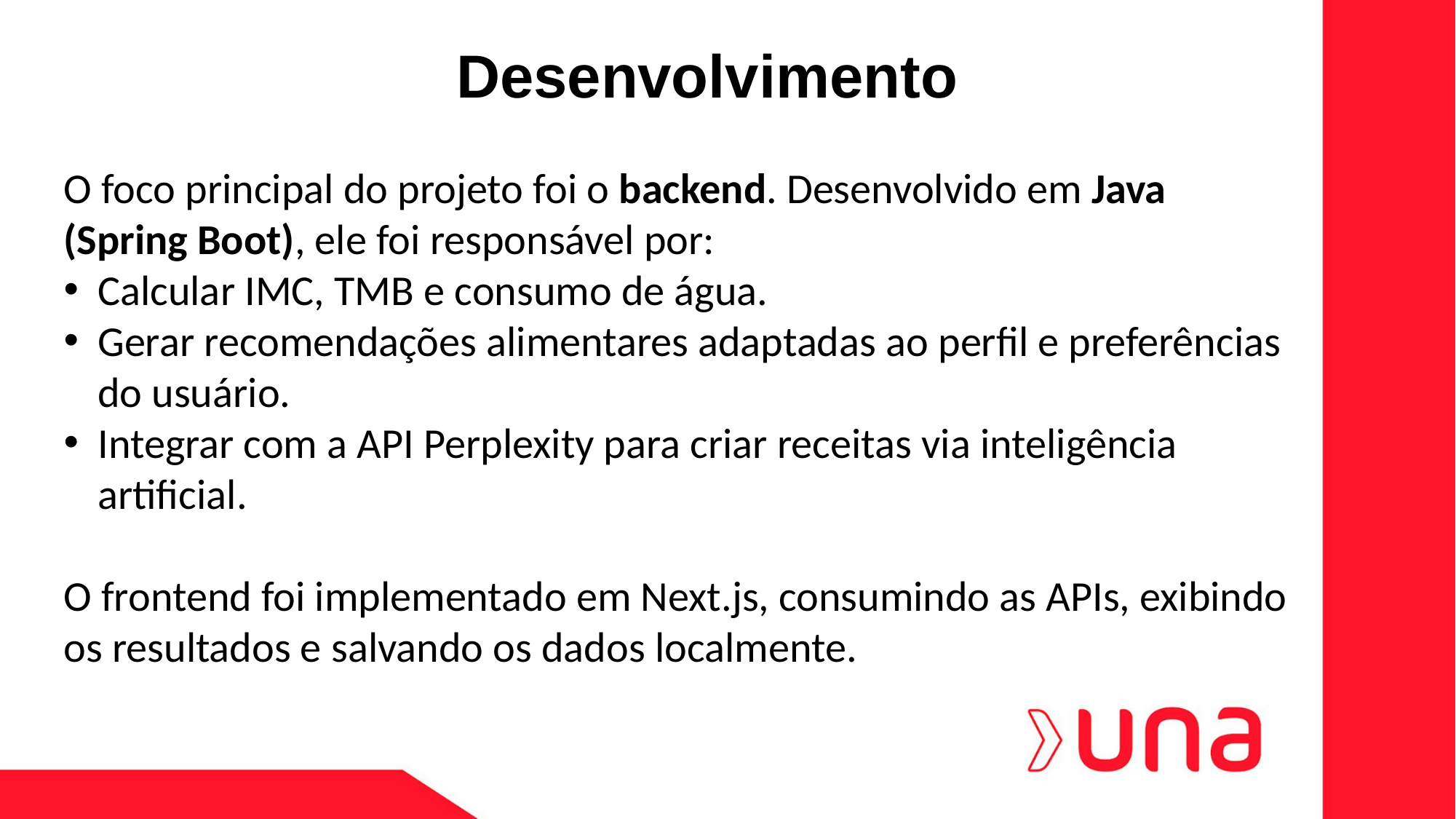

Desenvolvimento
O foco principal do projeto foi o backend. Desenvolvido em Java (Spring Boot), ele foi responsável por:
Calcular IMC, TMB e consumo de água.
Gerar recomendações alimentares adaptadas ao perfil e preferências do usuário.
Integrar com a API Perplexity para criar receitas via inteligência artificial.

O frontend foi implementado em Next.js, consumindo as APIs, exibindo os resultados e salvando os dados localmente.